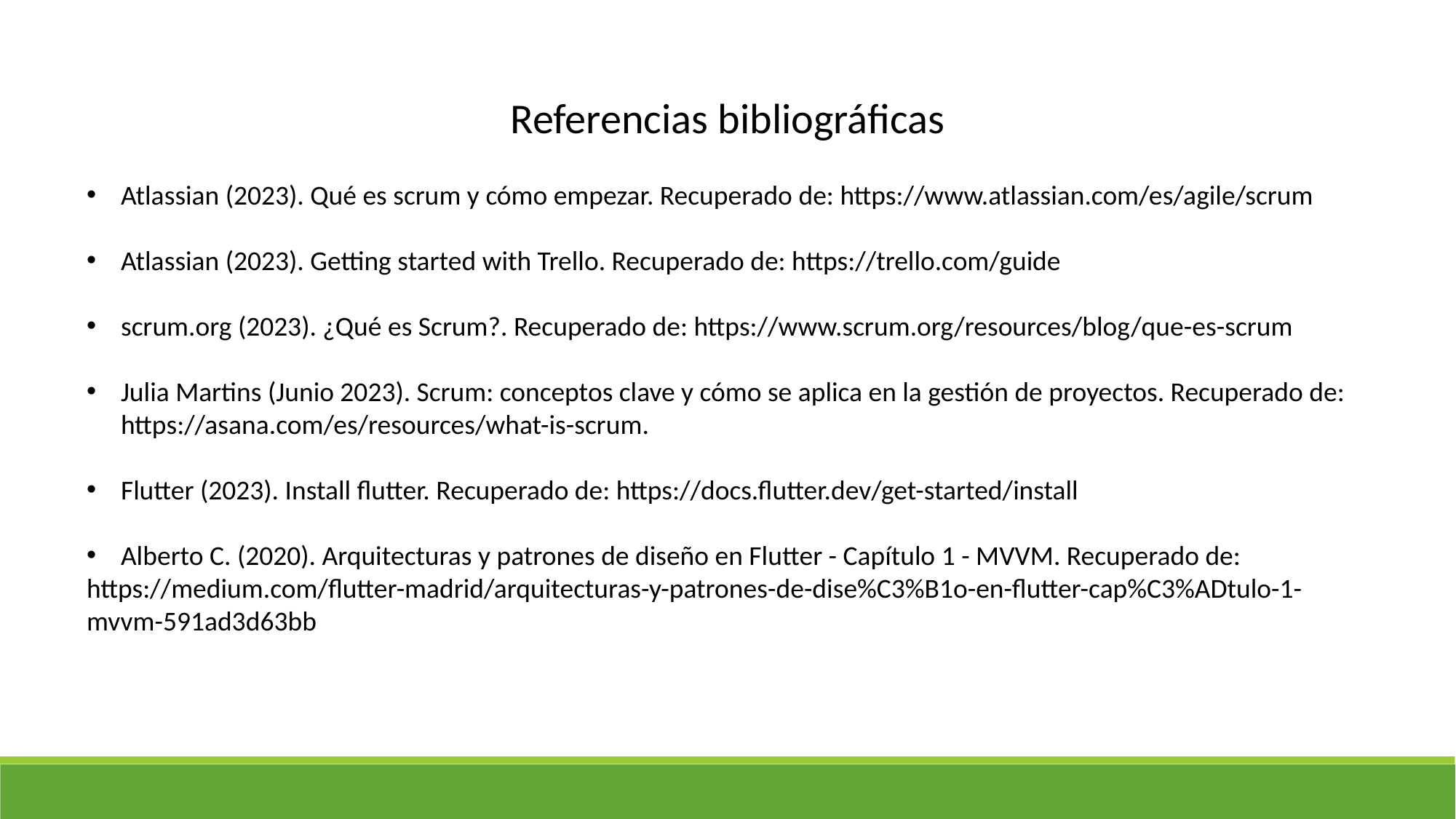

Referencias bibliográficas
Atlassian (2023). Qué es scrum y cómo empezar. Recuperado de: https://www.atlassian.com/es/agile/scrum

Atlassian (2023). Getting started with Trello. Recuperado de: https://trello.com/guide

scrum.org (2023). ¿Qué es Scrum?. Recuperado de: https://www.scrum.org/resources/blog/que-es-scrum

Julia Martins (Junio 2023). Scrum: conceptos clave y cómo se aplica en la gestión de proyectos. Recuperado de: https://asana.com/es/resources/what-is-scrum.

Flutter (2023). Install flutter. Recuperado de: https://docs.flutter.dev/get-started/install

Alberto C. (2020). Arquitecturas y patrones de diseño en Flutter - Capítulo 1 - MVVM. Recuperado de:
https://medium.com/flutter-madrid/arquitecturas-y-patrones-de-dise%C3%B1o-en-flutter-cap%C3%ADtulo-1-mvvm-591ad3d63bb